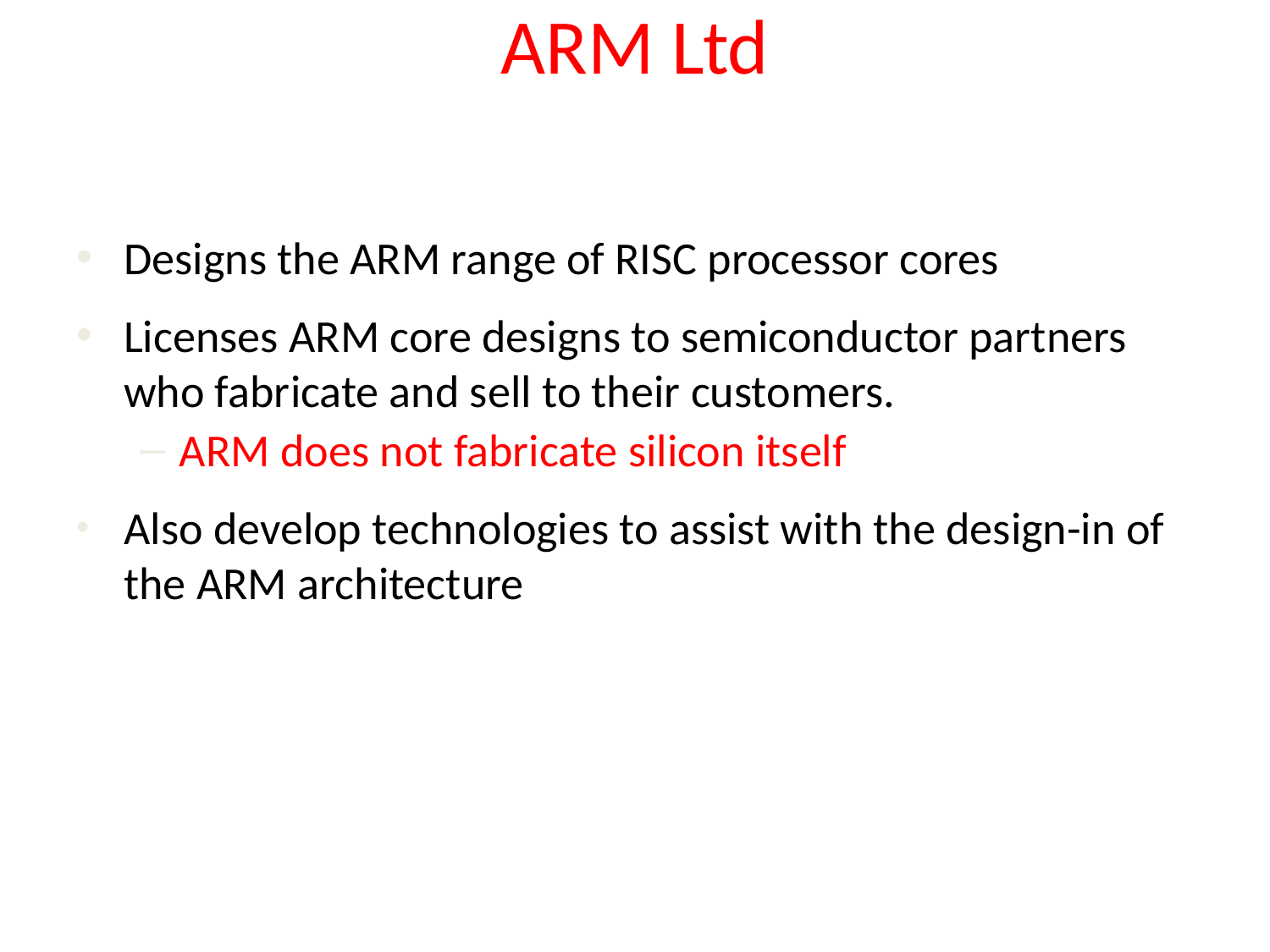

# ARM Ltd
Designs the ARM range of RISC processor cores
Licenses ARM core designs to semiconductor partners who fabricate and sell to their customers.
ARM does not fabricate silicon itself
Also develop technologies to assist with the design-in of the ARM architecture